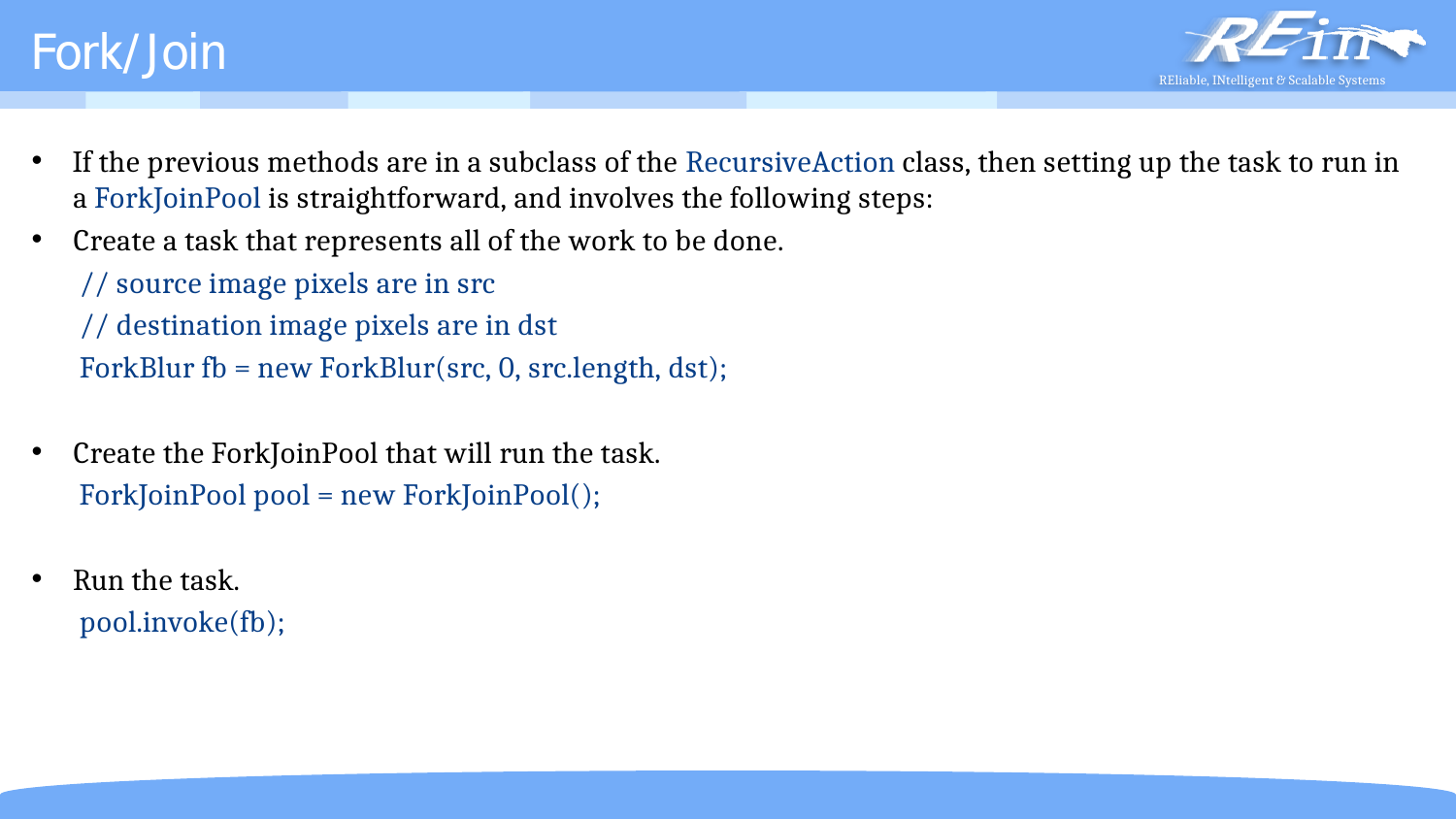

# Fork/Join
If the previous methods are in a subclass of the RecursiveAction class, then setting up the task to run in a ForkJoinPool is straightforward, and involves the following steps:
Create a task that represents all of the work to be done.
// source image pixels are in src
// destination image pixels are in dst
ForkBlur fb = new ForkBlur(src, 0, src.length, dst);

Create the ForkJoinPool that will run the task.
       ForkJoinPool pool = new ForkJoinPool();

Run the task.
       pool.invoke(fb);

70